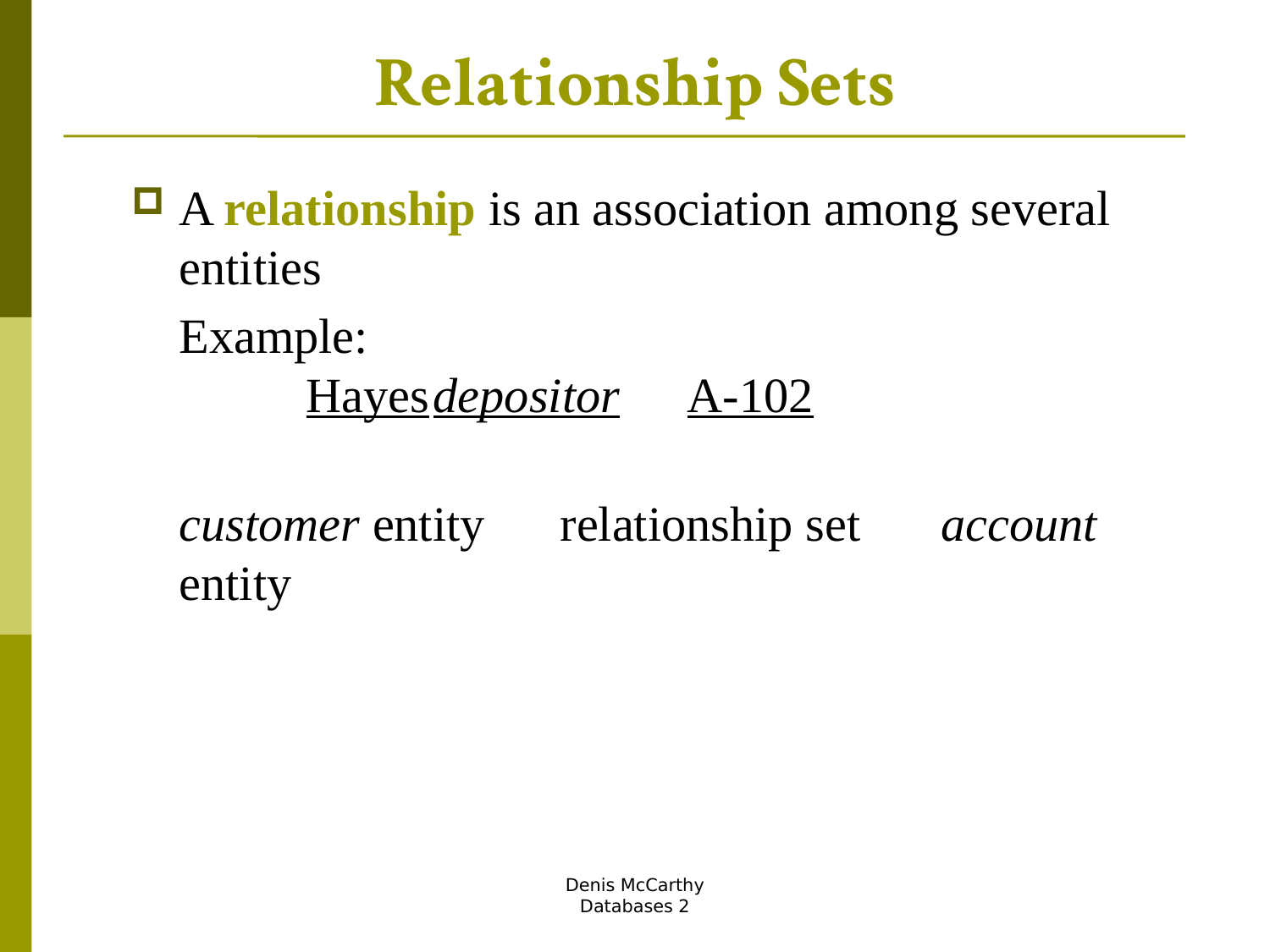

# Relationship Sets
A relationship is an association among several entities
	Example:
	Hayes	depositor	A-102
	customer entity 	relationship set 	account entity
Denis McCarthy
Databases 2